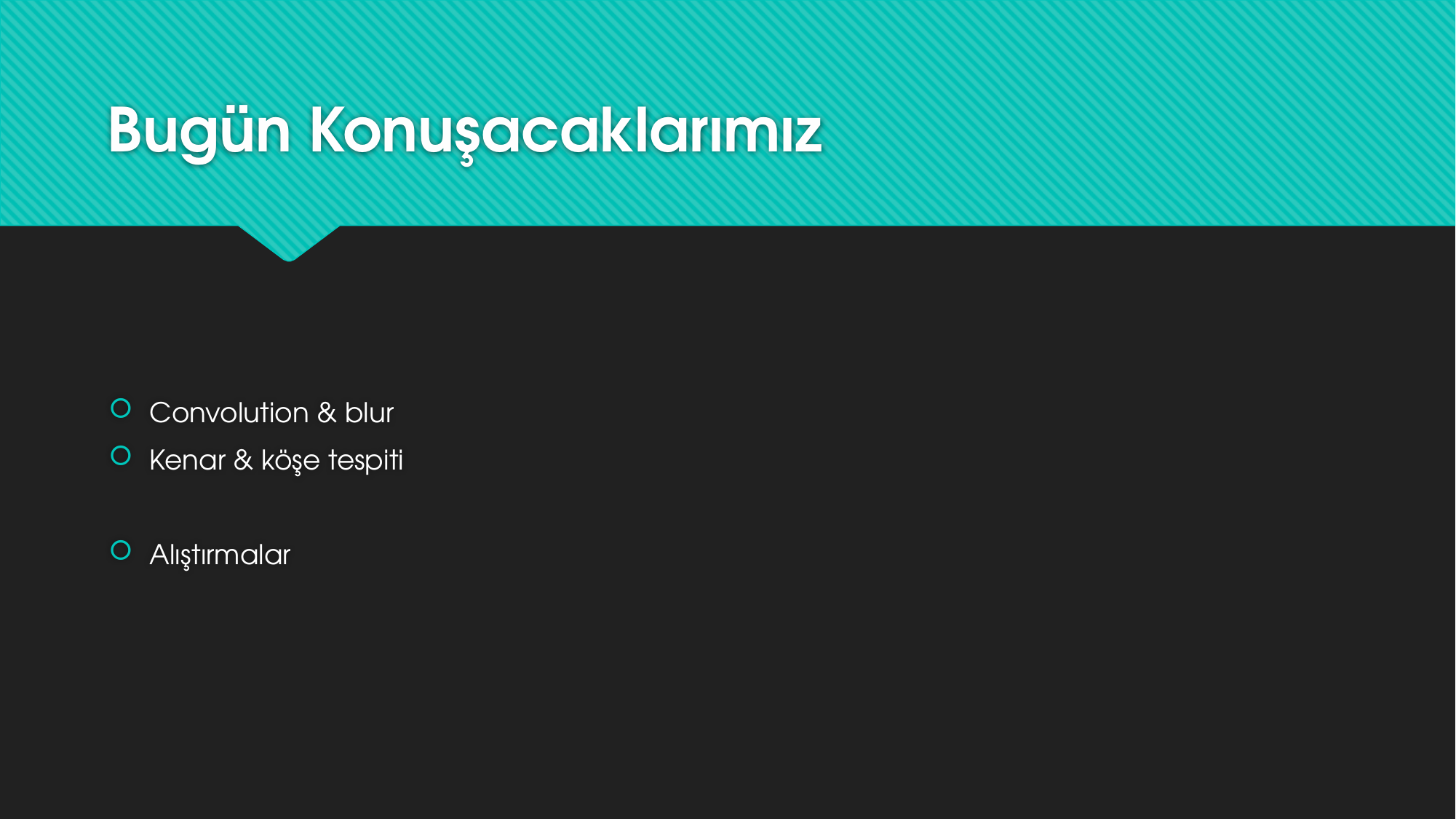

# Bugün Konuşacaklarımız
Convolution & blur
Kenar & köşe tespiti

Alıştırmalar